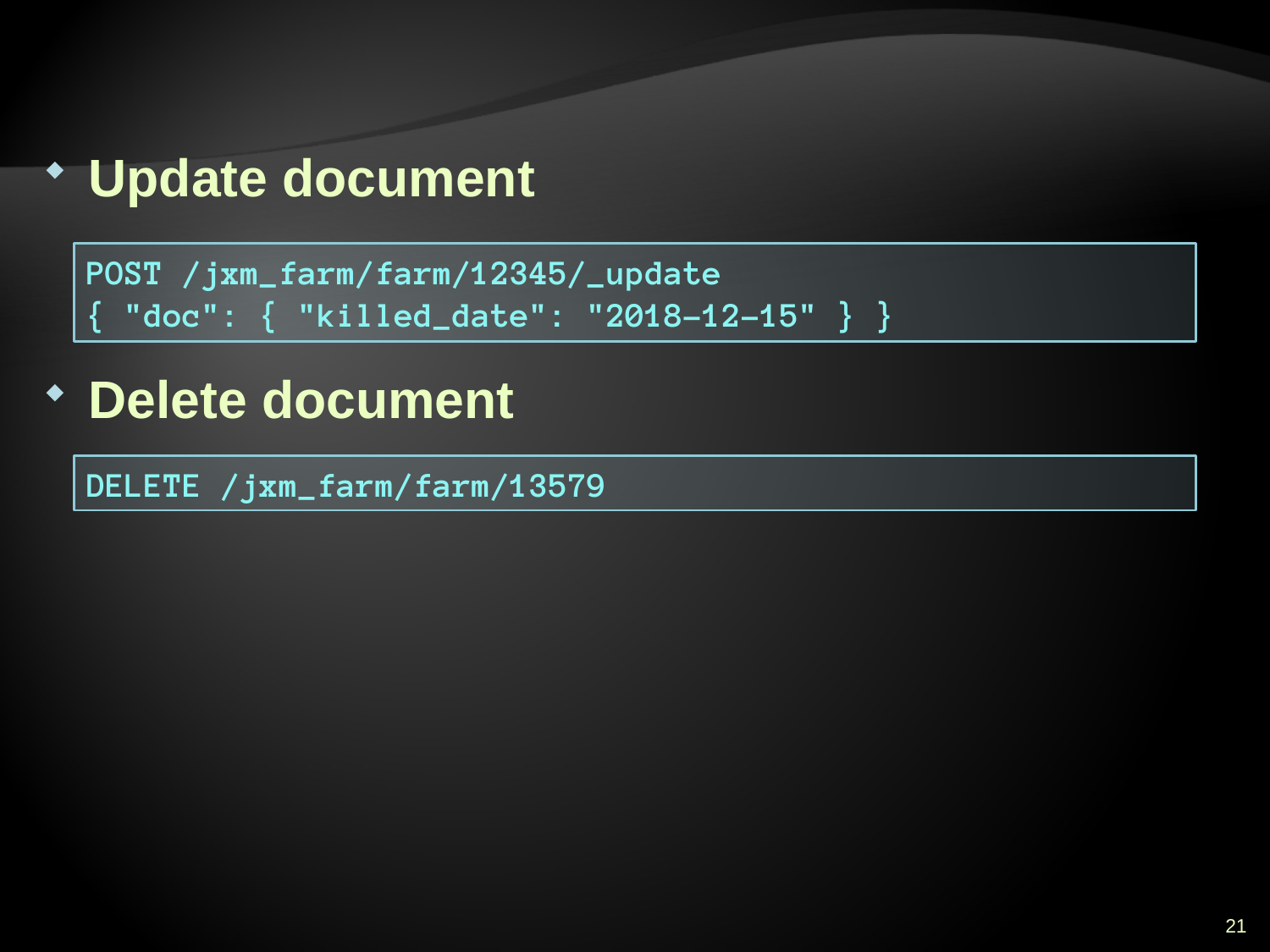

#
Update document

Delete document
POST /jxm_farm/farm/12345/_update
{ "doc": { "killed_date": "2018-12-15" } }
DELETE /jxm_farm/farm/13579
21